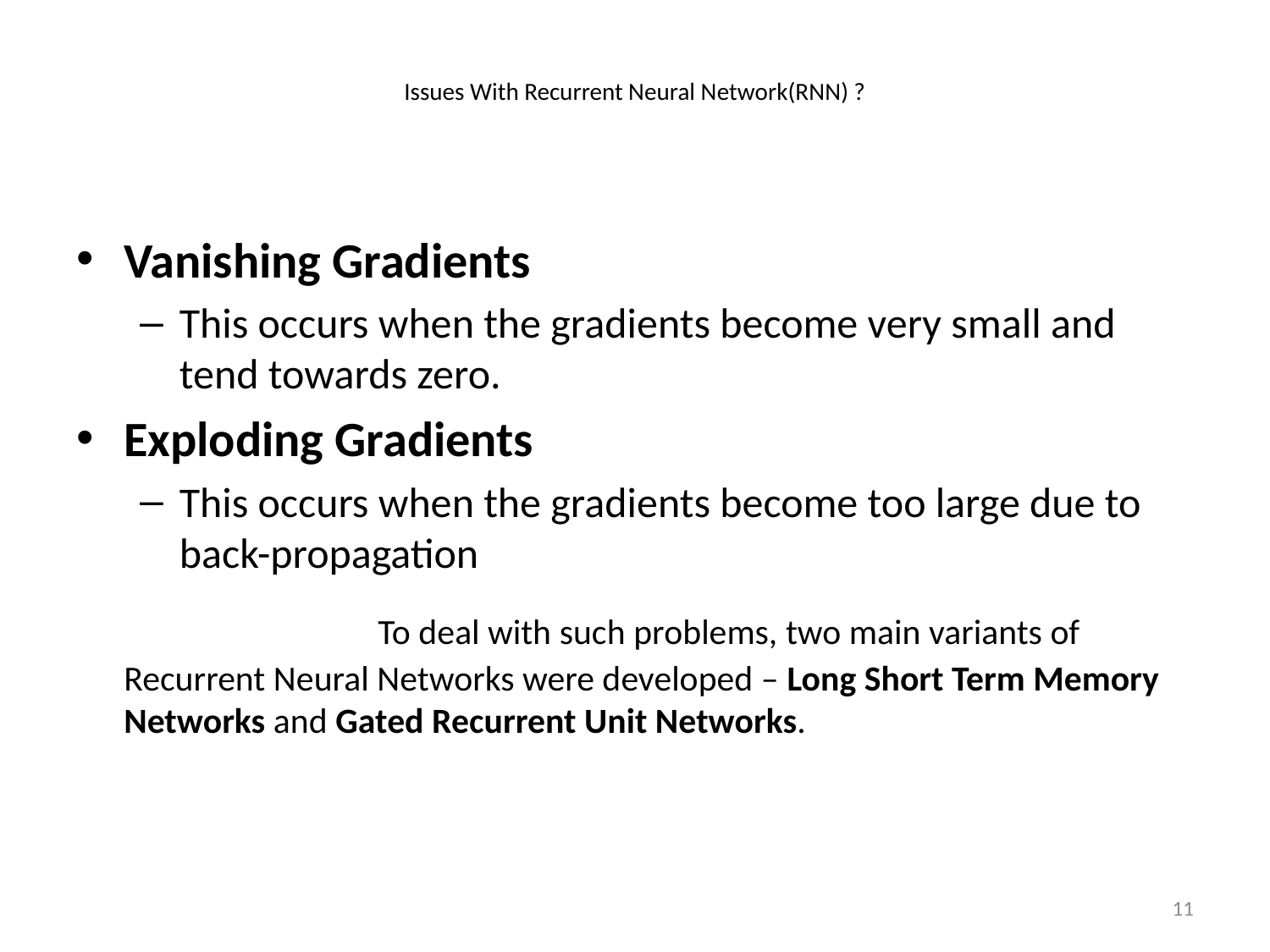

# Issues With Recurrent Neural Network(RNN) ?
Vanishing Gradients
This occurs when the gradients become very small and tend towards zero.
Exploding Gradients
This occurs when the gradients become too large due to back-propagation
			To deal with such problems, two main variants of Recurrent Neural Networks were developed – Long Short Term Memory Networks and Gated Recurrent Unit Networks.
11